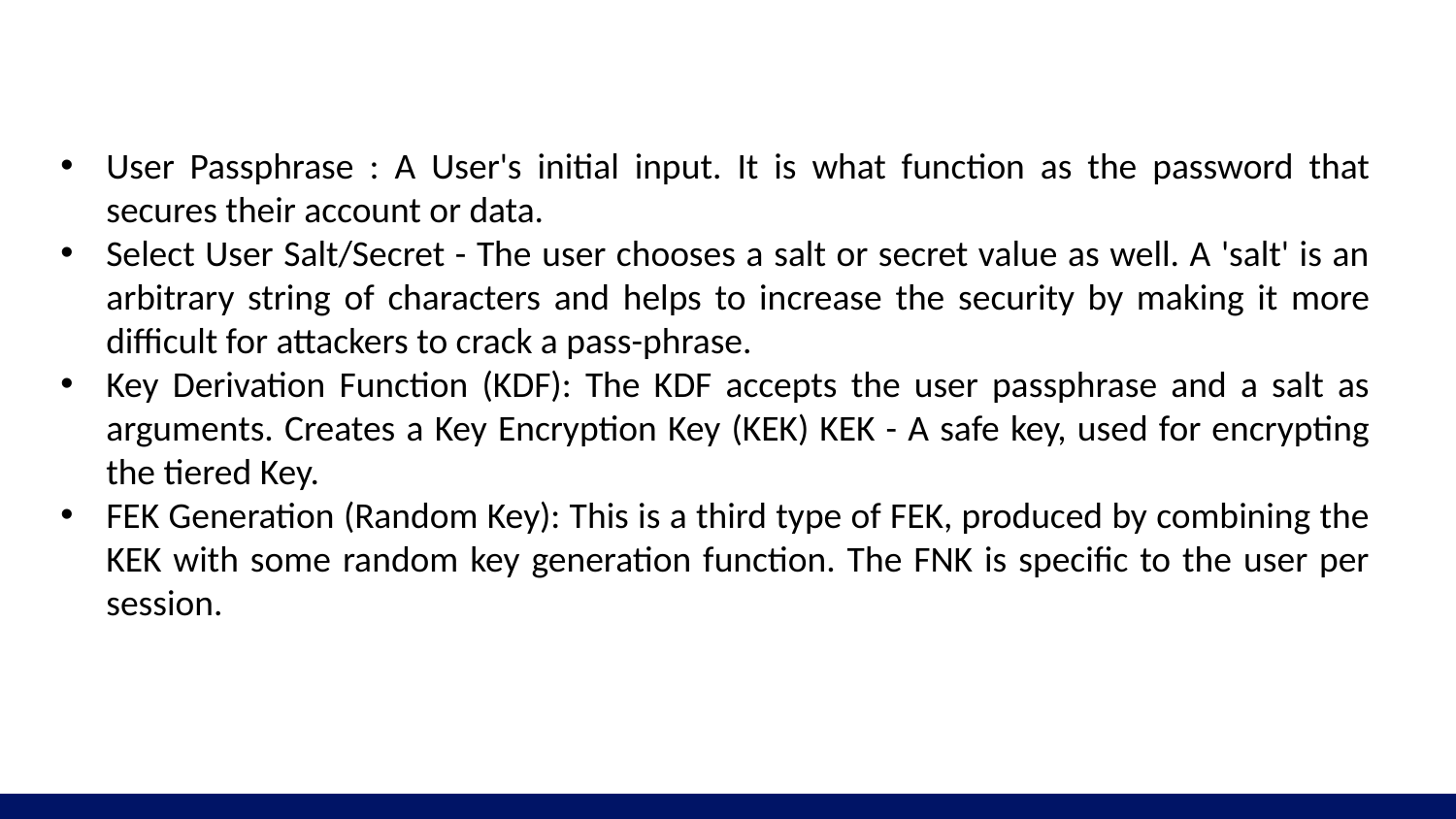

User Passphrase : A User's initial input. It is what function as the password that secures their account or data.
Select User Salt/Secret - The user chooses a salt or secret value as well. A 'salt' is an arbitrary string of characters and helps to increase the security by making it more difficult for attackers to crack a pass-phrase.
Key Derivation Function (KDF): The KDF accepts the user passphrase and a salt as arguments. Creates a Key Encryption Key (KEK) KEK - A safe key, used for encrypting the tiered Key.
FEK Generation (Random Key): This is a third type of FEK, produced by combining the KEK with some random key generation function. The FNK is specific to the user per session.